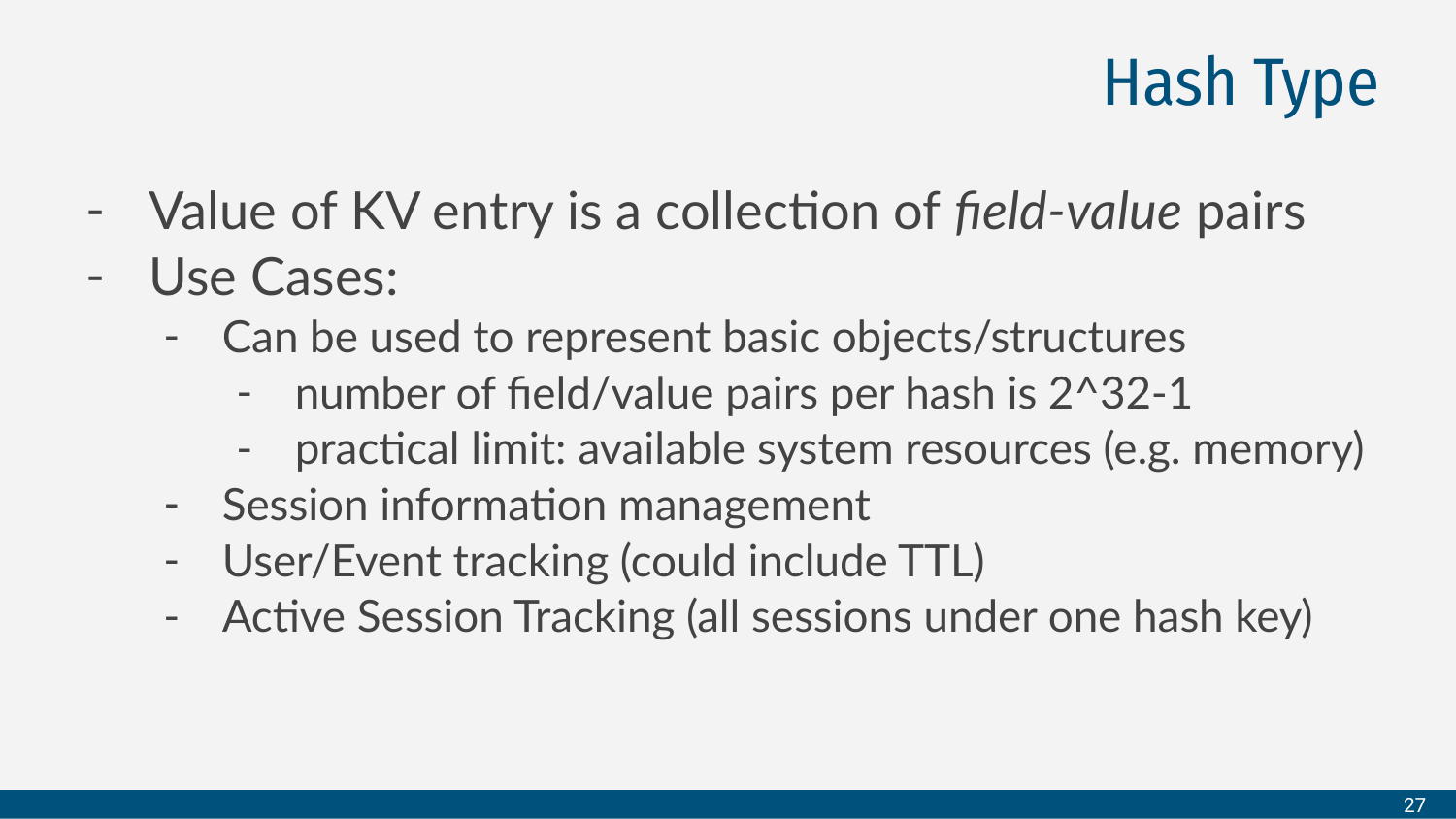

# Hash Type
Value of KV entry is a collection of field-value pairs
Use Cases:
Can be used to represent basic objects/structures
number of field/value pairs per hash is 2^32-1
practical limit: available system resources (e.g. memory)
Session information management
User/Event tracking (could include TTL)
Active Session Tracking (all sessions under one hash key)

27